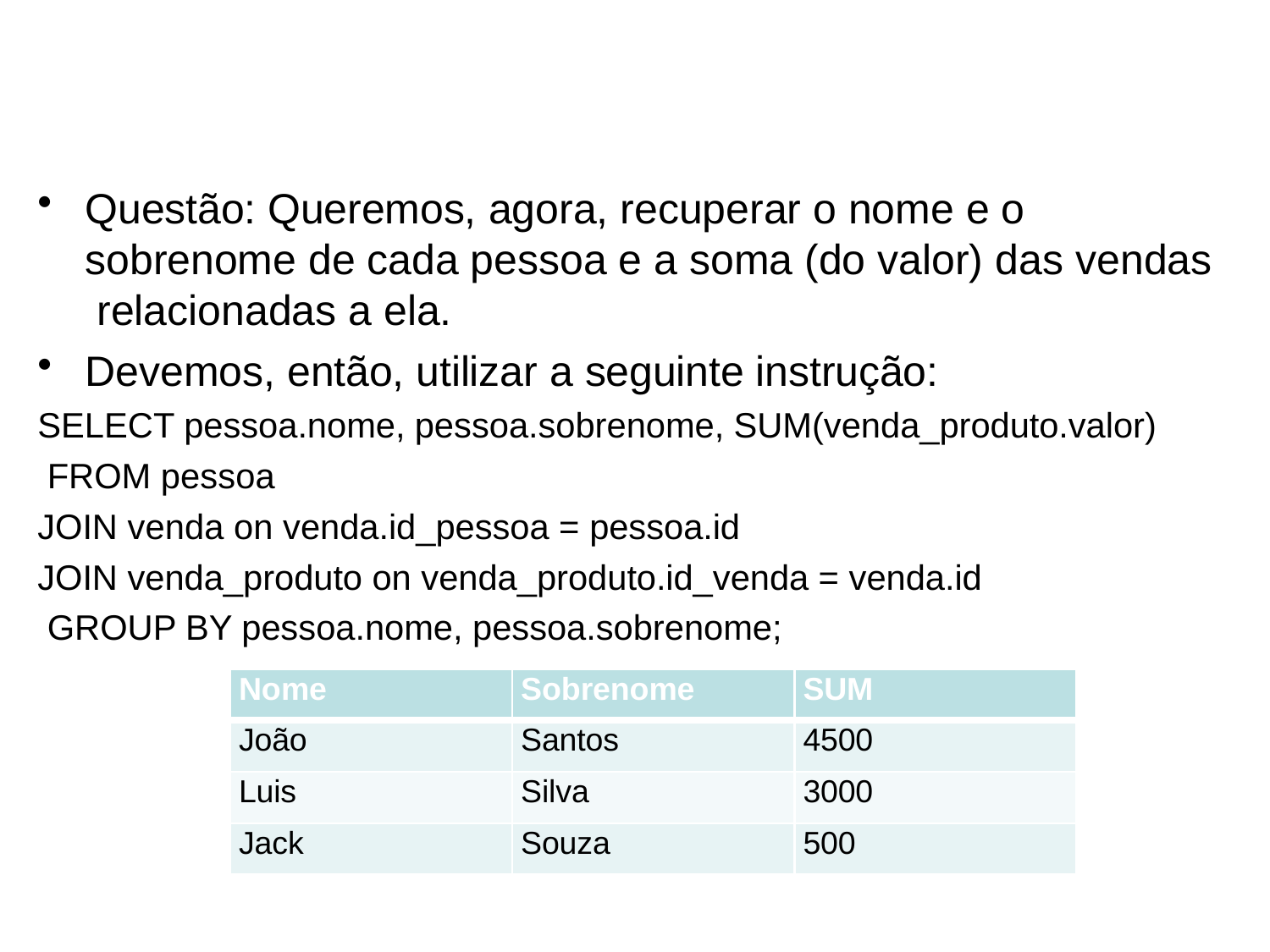

# Ex2: GROUP BY
Questão: Queremos, agora, recuperar o nome e o  sobrenome de cada pessoa e a soma (do valor) das vendas  relacionadas a ela.
Devemos, então, utilizar a seguinte instrução:
SELECT pessoa.nome, pessoa.sobrenome, SUM(venda_produto.valor)  FROM pessoa
JOIN venda on venda.id_pessoa = pessoa.id
JOIN venda_produto on venda_produto.id_venda = venda.id  GROUP BY pessoa.nome, pessoa.sobrenome;
| Nome | Sobrenome | SUM |
| --- | --- | --- |
| João | Santos | 4500 |
| Luis | Silva | 3000 |
| Jack | Souza | 500 |